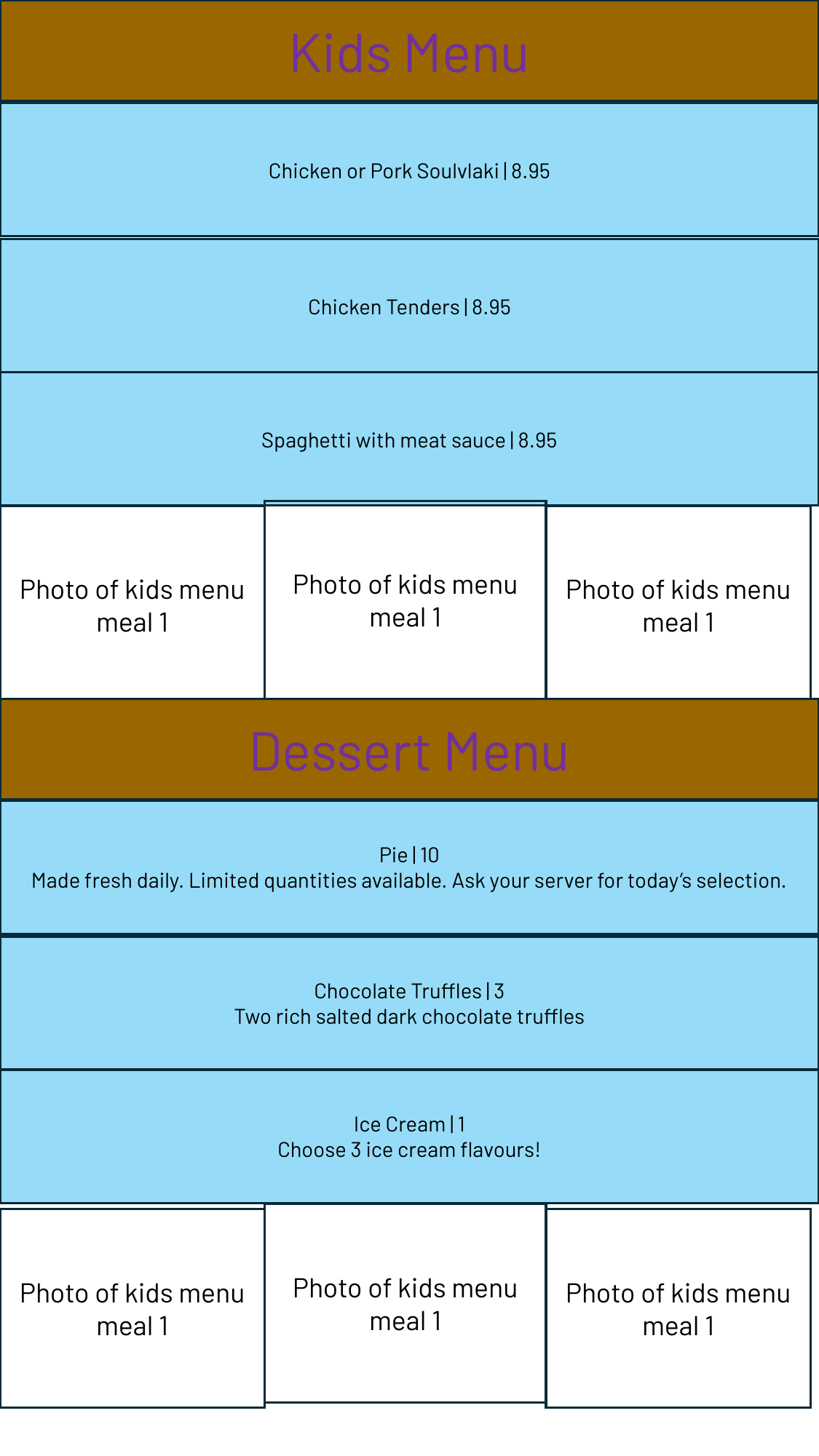

Kids Menu
Chicken or Pork Soulvlaki | 8.95
Chicken Tenders | 8.95
Spaghetti with meat sauce | 8.95
Photo of kids menu meal 1
Photo of kids menu meal 1
Photo of kids menu meal 1
Dessert Menu
Pie | 10
Made fresh daily. Limited quantities available. Ask your server for today’s selection.
Chocolate Truffles | 3
Two rich salted dark chocolate truffles
Ice Cream | 1
Choose 3 ice cream flavours!
Photo of kids menu meal 1
Photo of kids menu meal 1
Photo of kids menu meal 1